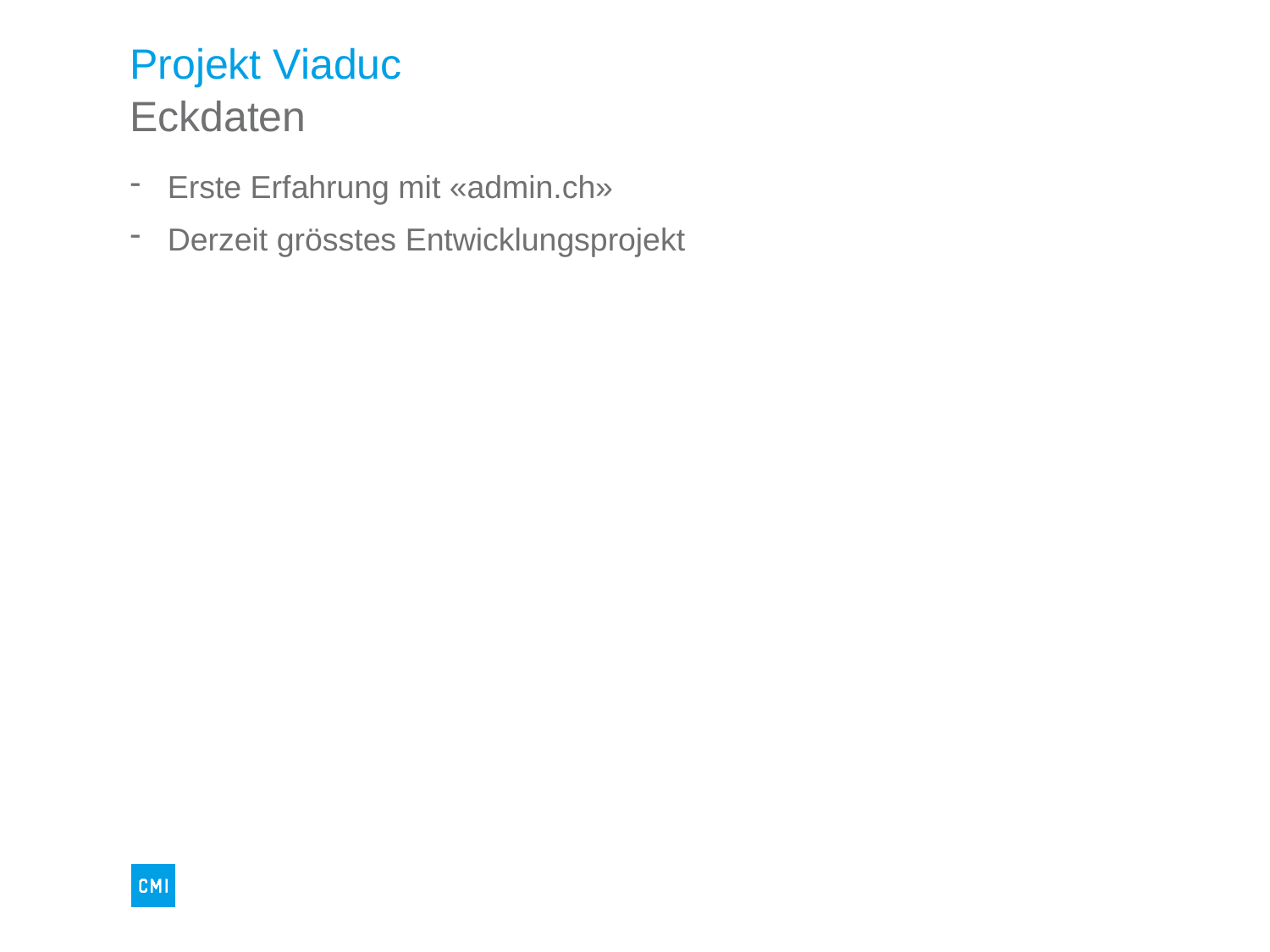

# Projekt Viaduc
Eckdaten
Erste Erfahrung mit «admin.ch»
Derzeit grösstes Entwicklungsprojekt